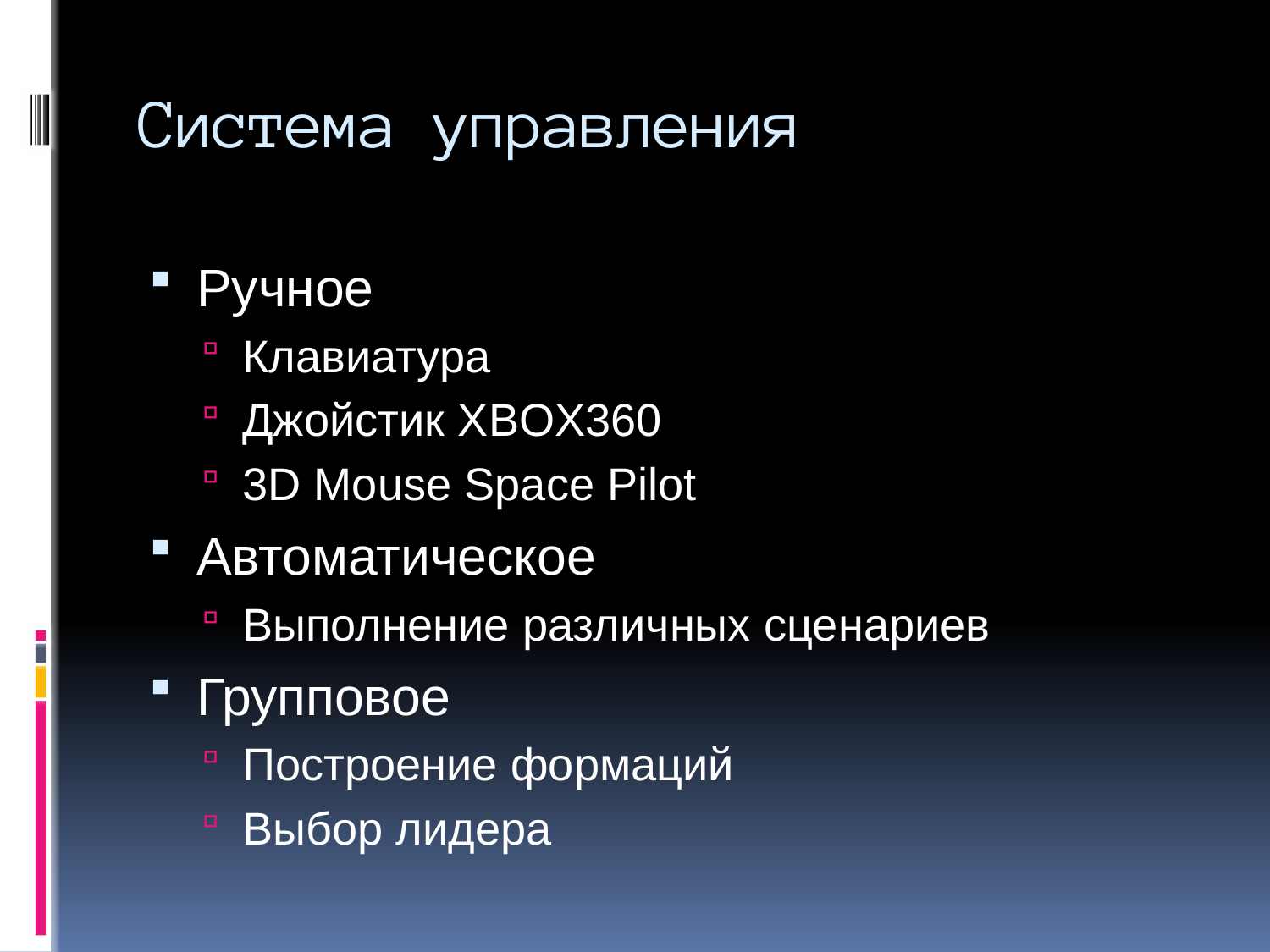

# Система управления
Ручное
Клавиатура
Джойстик XBOX360
3D Mouse Space Pilot
Автоматическое
Выполнение различных сценариев
Групповое
Построение формаций
Выбор лидера